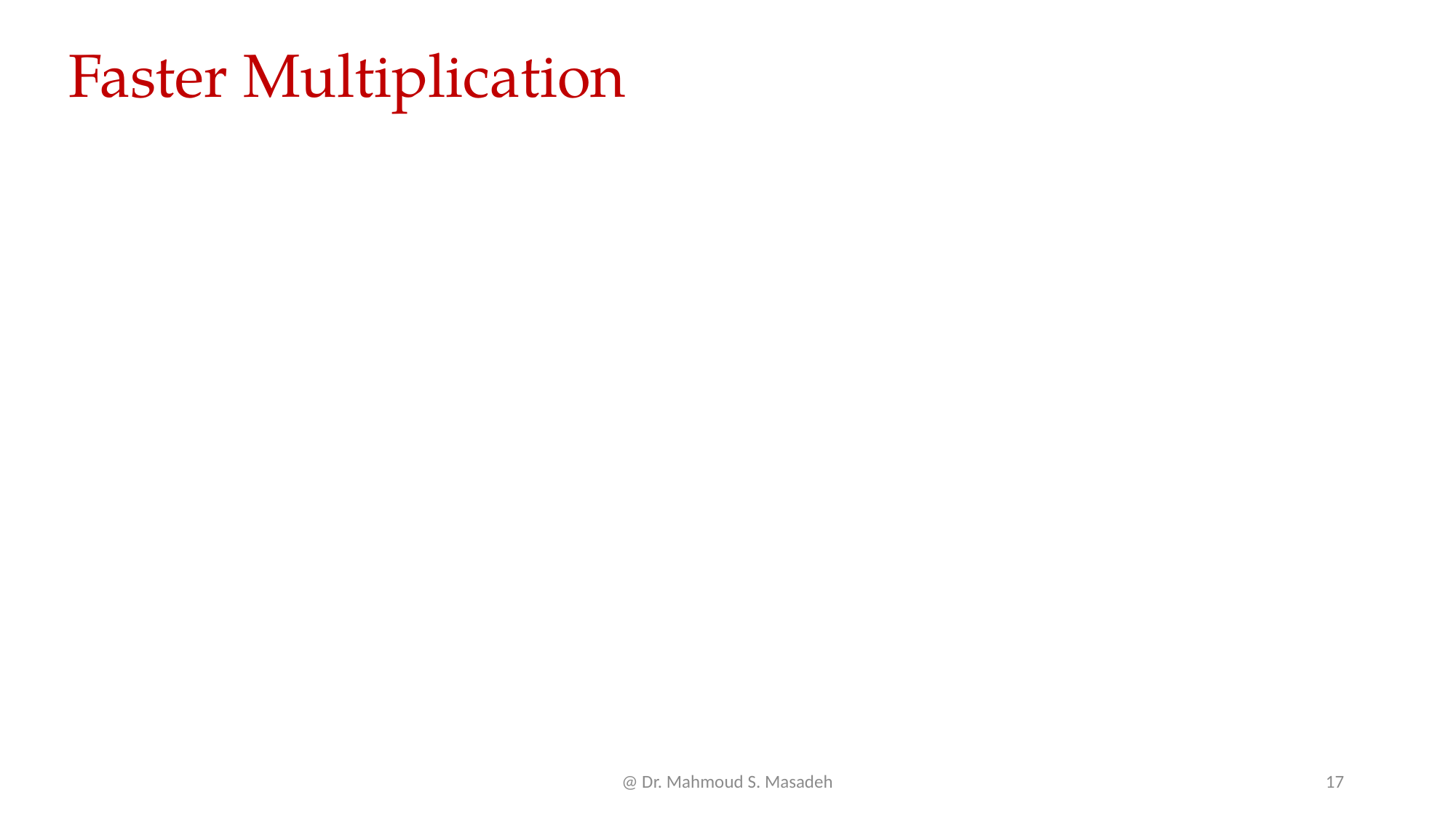

# Faster Multiplication
@ Dr. Mahmoud S. Masadeh
17